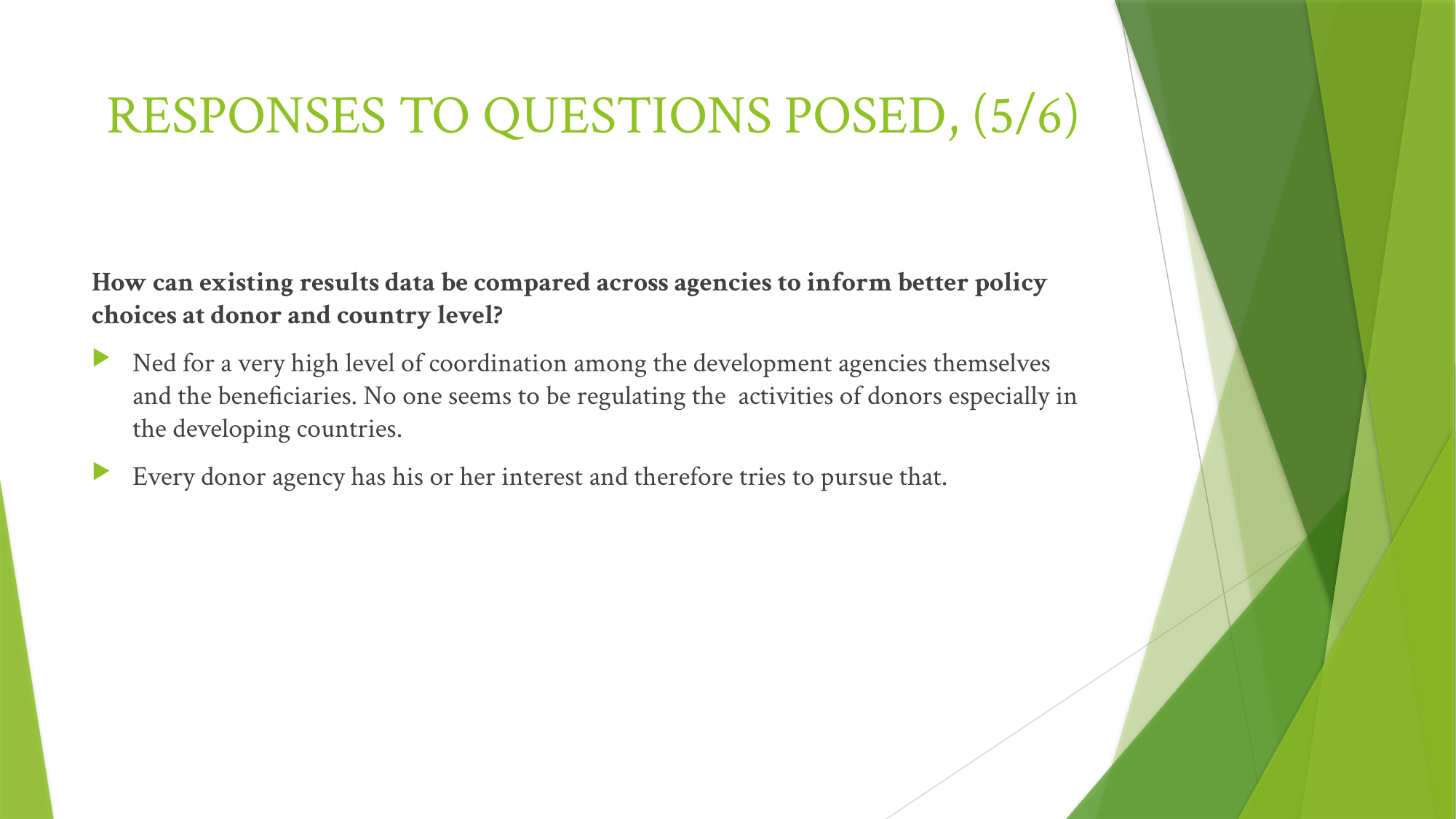

# RESPONSES TO QUESTIONS POSED, (5/6)
How can existing results data be compared across agencies to inform better policy choices at donor and country level?
Ned for a very high level of coordination among the development agencies themselves and the beneficiaries. No one seems to be regulating the  activities of donors especially in the developing countries.
Every donor agency has his or her interest and therefore tries to pursue that.